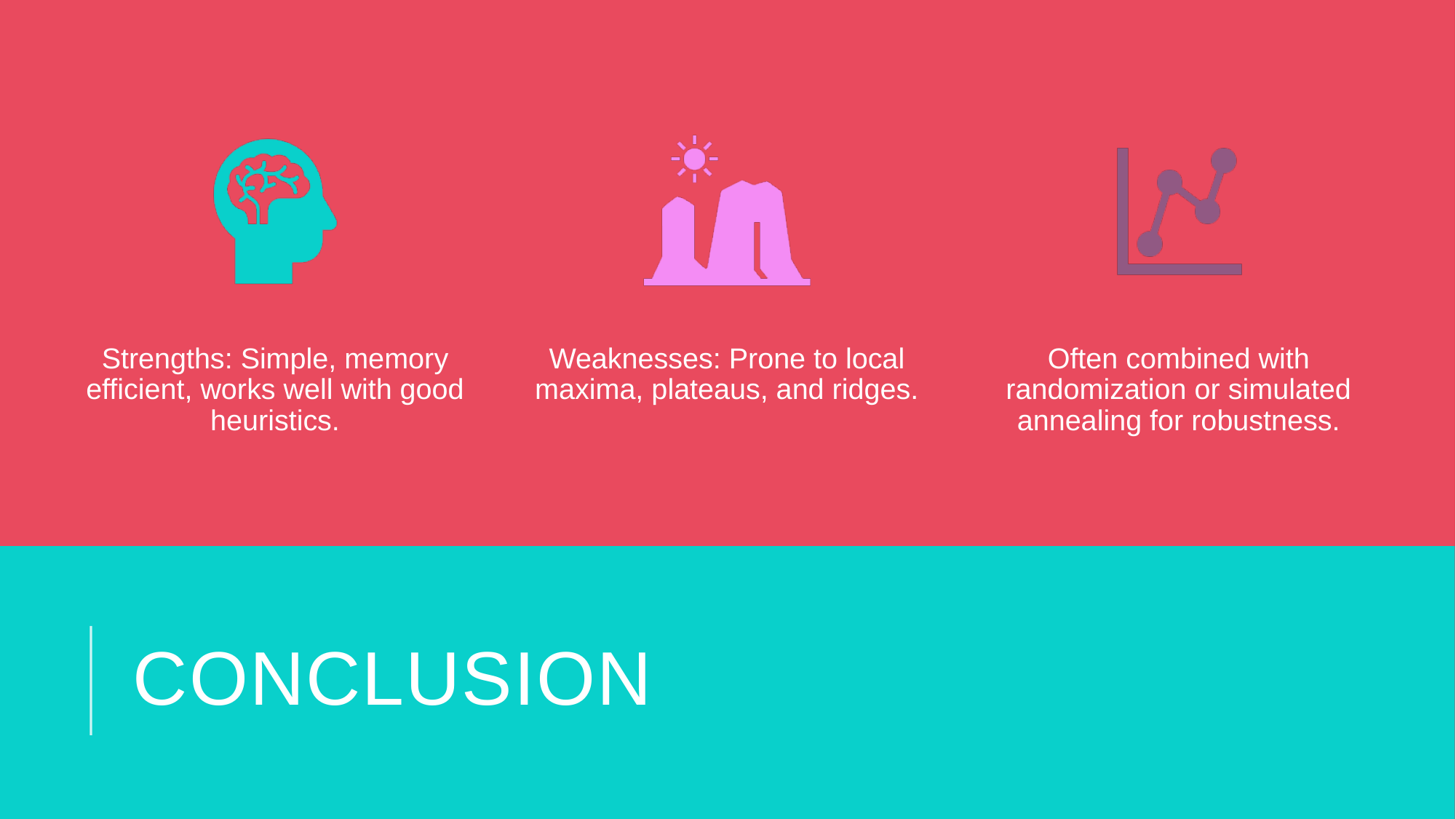

Strengths: Simple, memory efficient, works well with good heuristics.
Weaknesses: Prone to local maxima, plateaus, and ridges.
Often combined with randomization or simulated annealing for robustness.

# Conclusion